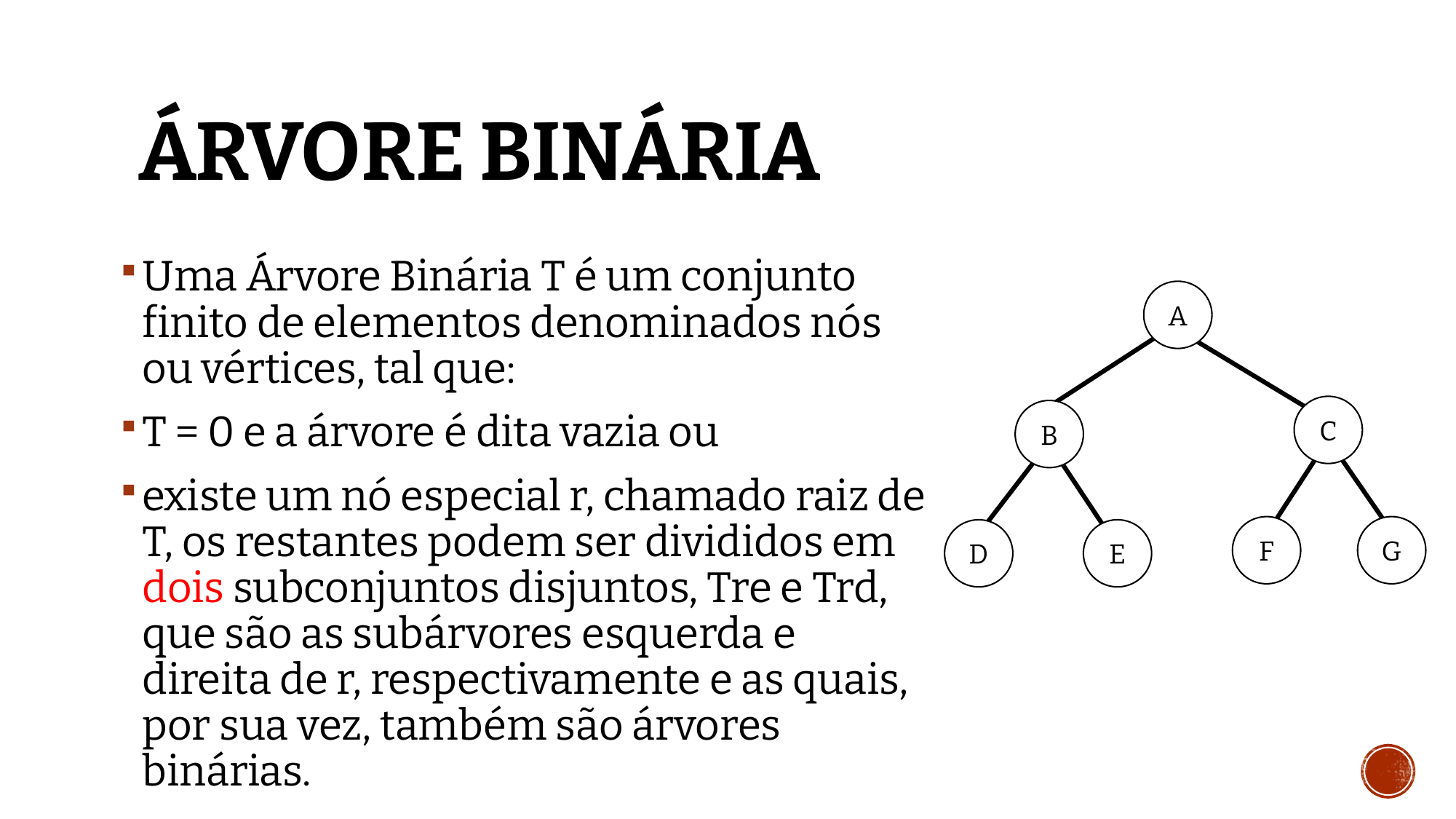

# Árvore Binária
Uma Árvore Binária T é um conjunto finito de elementos denominados nós ou vértices, tal que:
T = 0 e a árvore é dita vazia ou
existe um nó especial r, chamado raiz de T, os restantes podem ser divididos em dois subconjuntos disjuntos, Tre e Trd, que são as subárvores esquerda e direita de r, respectivamente e as quais, por sua vez, também são árvores binárias.

A
C
B
F
G
D
E